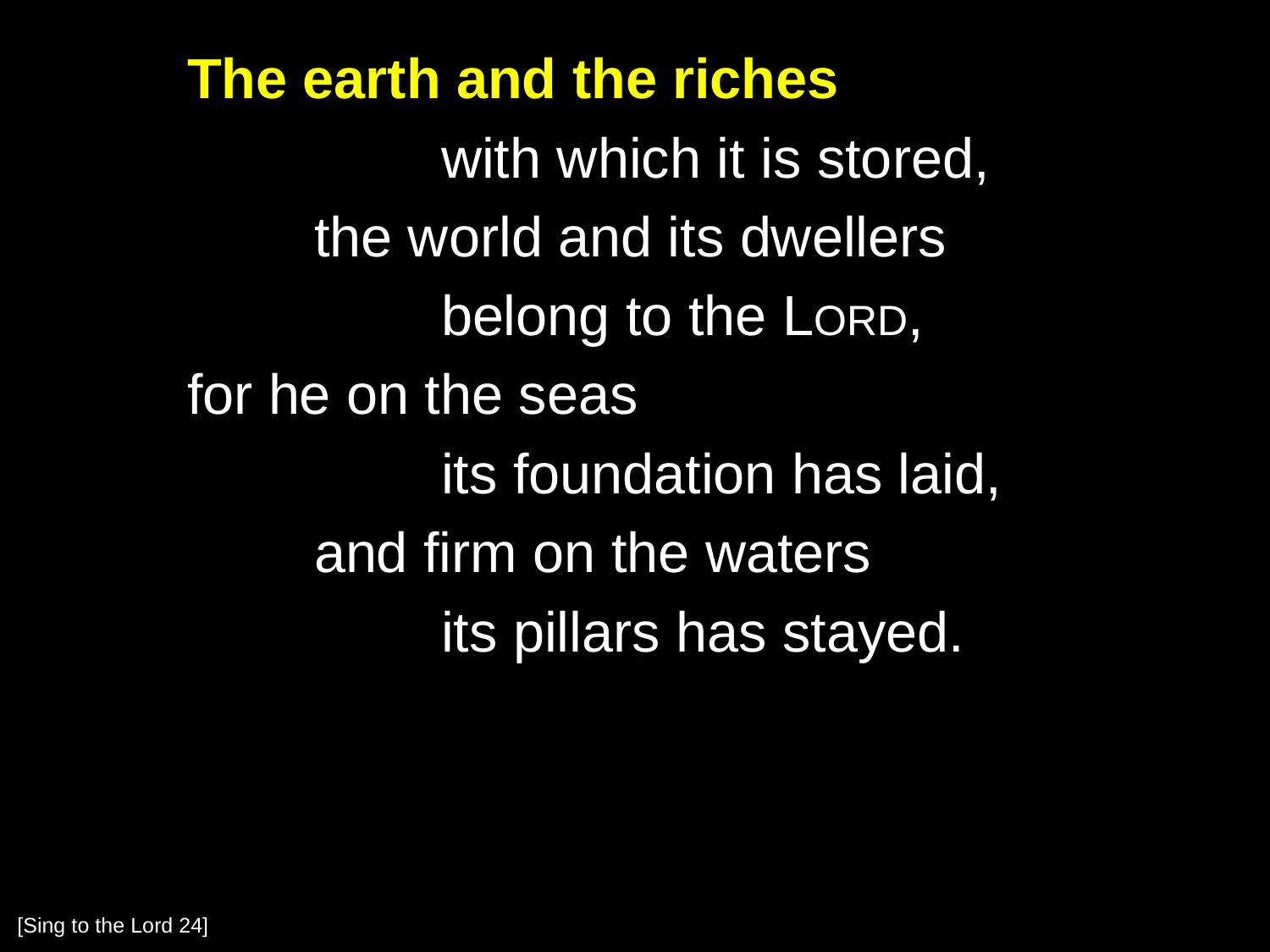

The earth and the riches
			with which it is stored,
		the world and its dwellers
			belong to the Lord,
	for he on the seas
			its foundation has laid,
		and firm on the waters
			its pillars has stayed.
[Sing to the Lord 24]